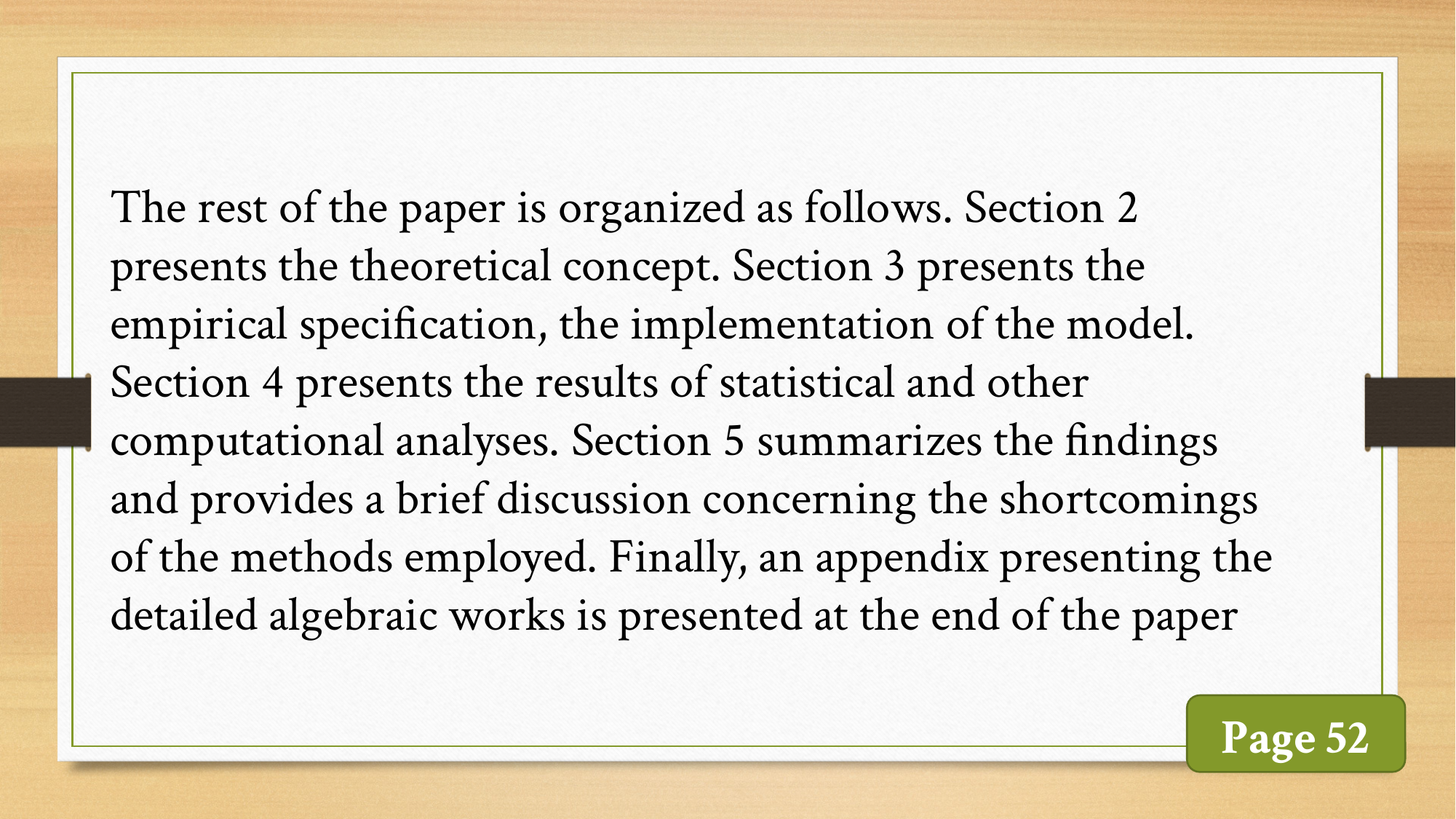

The rest of the paper is organized as follows. Section 2 presents the theoretical concept. Section 3 presents the empirical specification, the implementation of the model. Section 4 presents the results of statistical and other computational analyses. Section 5 summarizes the findings and provides a brief discussion concerning the shortcomings of the methods employed. Finally, an appendix presenting the detailed algebraic works is presented at the end of the paper
Page 52